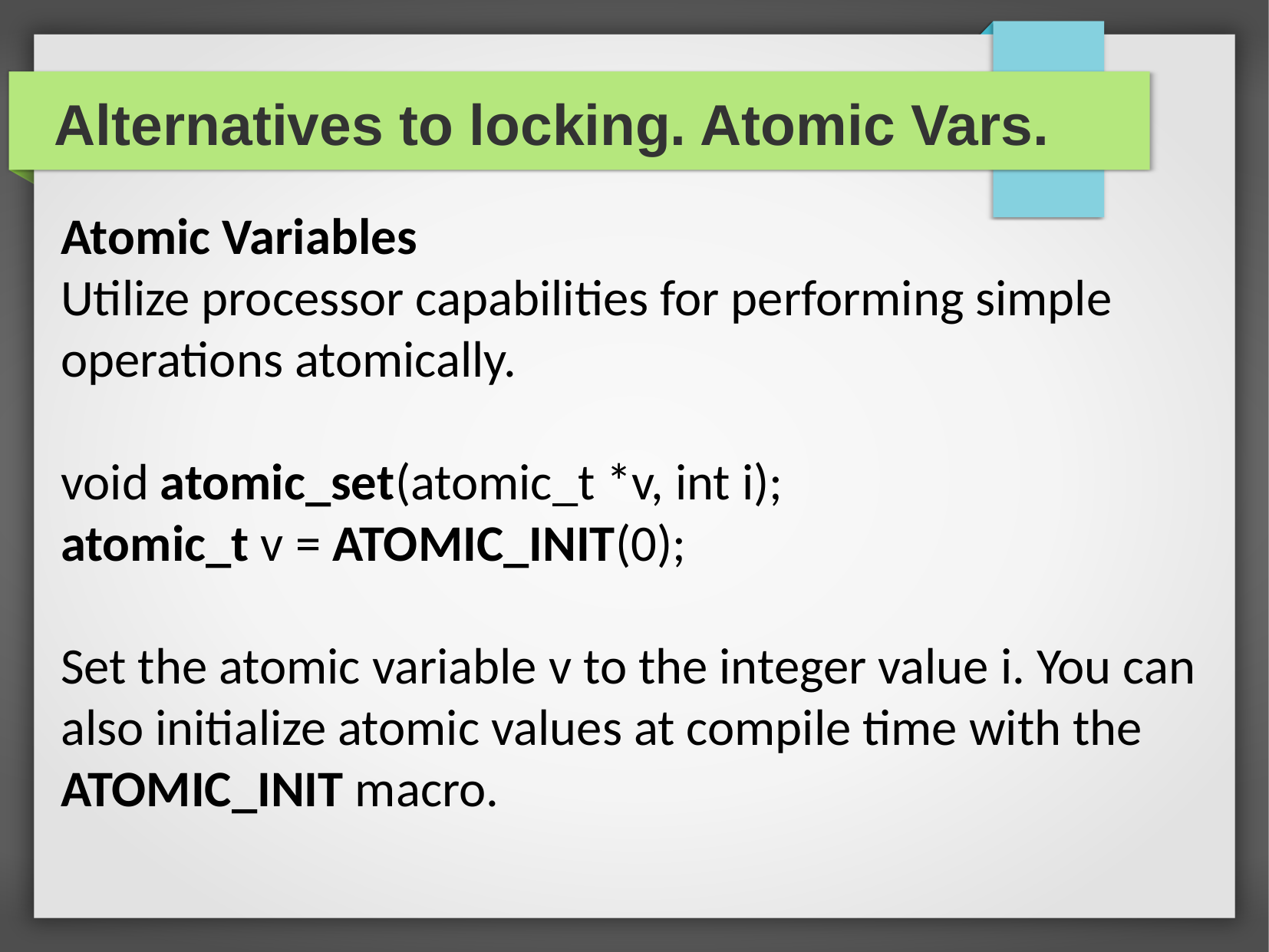

Alternatives to locking. Atomic Vars.
Atomic Variables
Utilize processor capabilities for performing simple operations atomically.

void atomic_set(atomic_t *v, int i);
atomic_t v = ATOMIC_INIT(0);

Set the atomic variable v to the integer value i. You can also initialize atomic values at compile time with the ATOMIC_INIT macro.